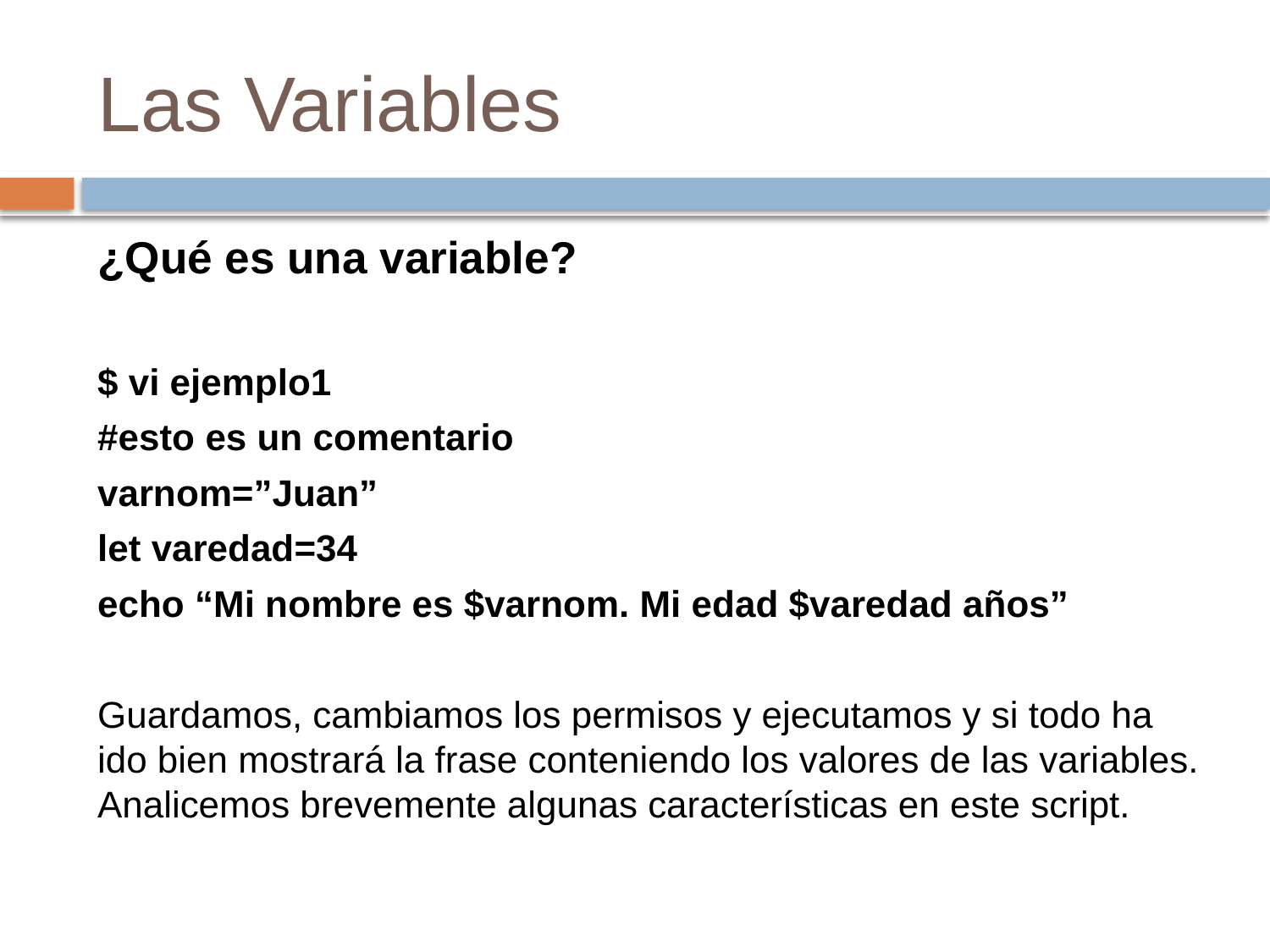

# Las Variables
¿Qué es una variable?

$ vi ejemplo1
#esto es un comentario
varnom=”Juan”
let varedad=34
echo “Mi nombre es $varnom. Mi edad $varedad años”

Guardamos, cambiamos los permisos y ejecutamos y si todo ha ido bien mostrará la frase conteniendo los valores de las variables. Analicemos brevemente algunas características en este script.